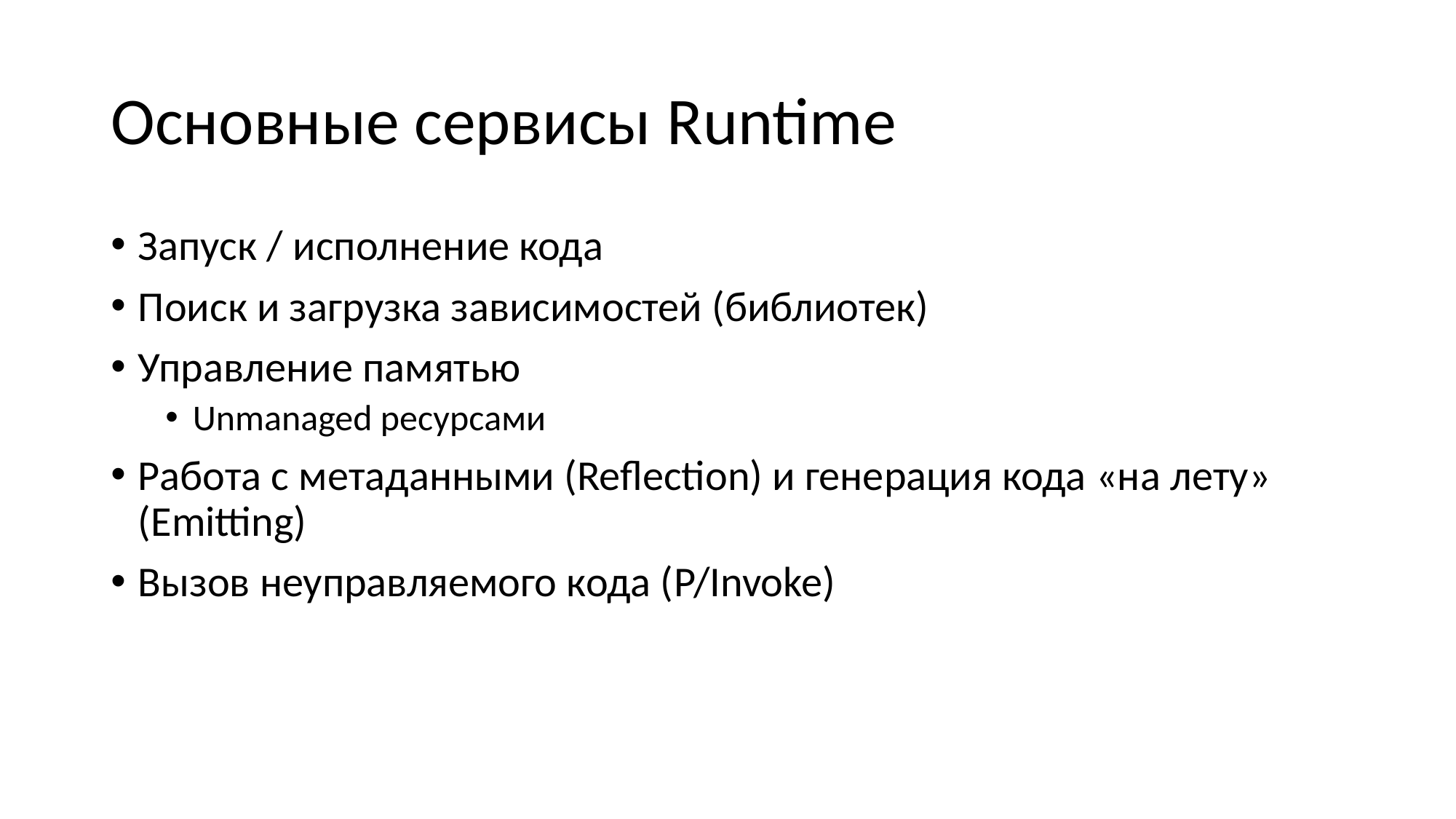

# Основные сервисы Runtime
Запуск / исполнение кода
Поиск и загрузка зависимостей (библиотек)
Управление памятью
Unmanaged ресурсами
Работа с метаданными (Reflection) и генерация кода «на лету» (Emitting)
Вызов неуправляемого кода (P/Invoke)